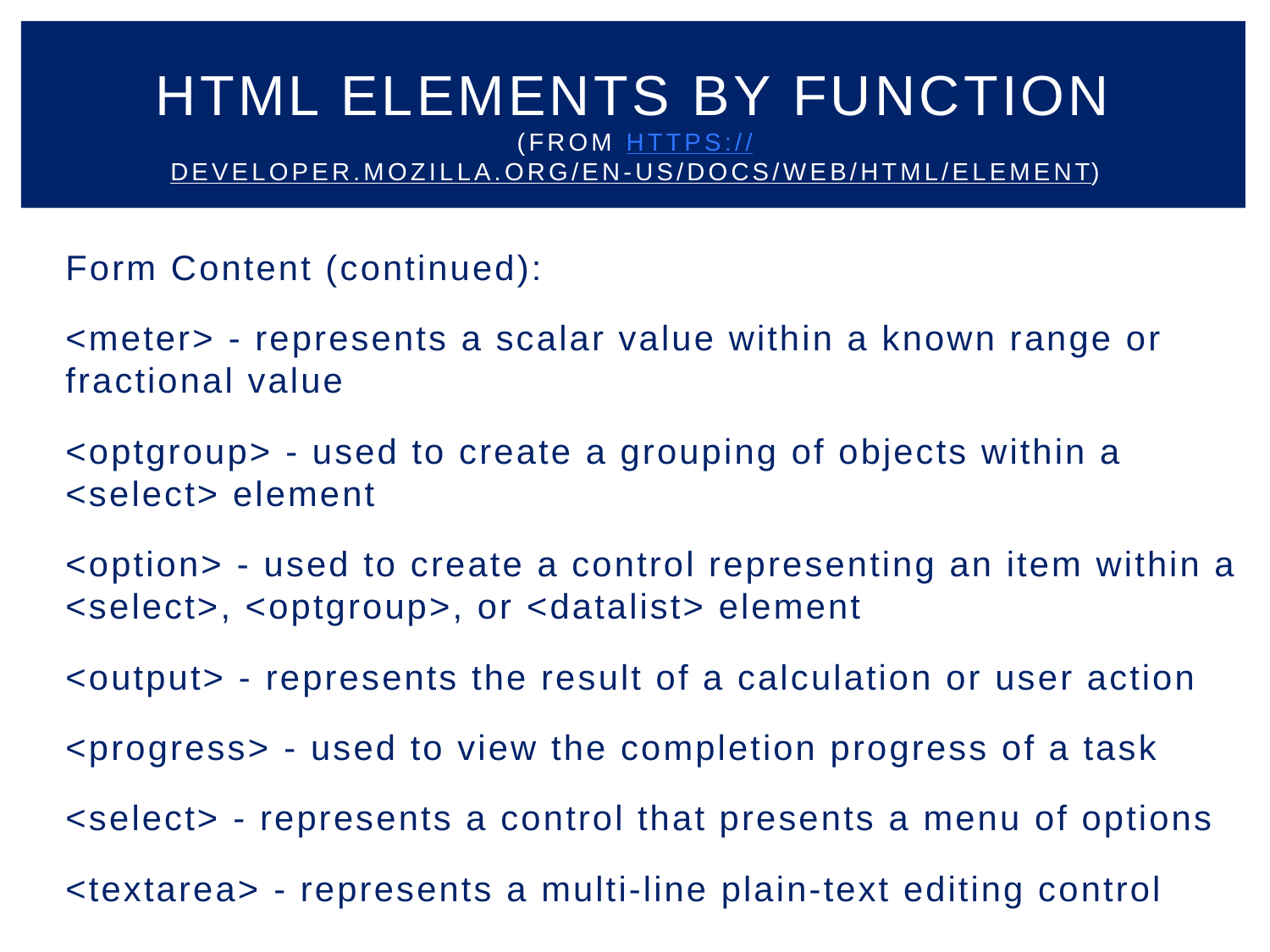

# HTML elements by Function (from https://developer.mozilla.org/en-US/docs/Web/HTML/Element)
Form Content (continued):
<meter> - represents a scalar value within a known range or fractional value
<optgroup> - used to create a grouping of objects within a <select> element
<option> - used to create a control representing an item within a <select>, <optgroup>, or <datalist> element
<output> - represents the result of a calculation or user action
<progress> - used to view the completion progress of a task
<select> - represents a control that presents a menu of options
<textarea> - represents a multi-line plain-text editing control